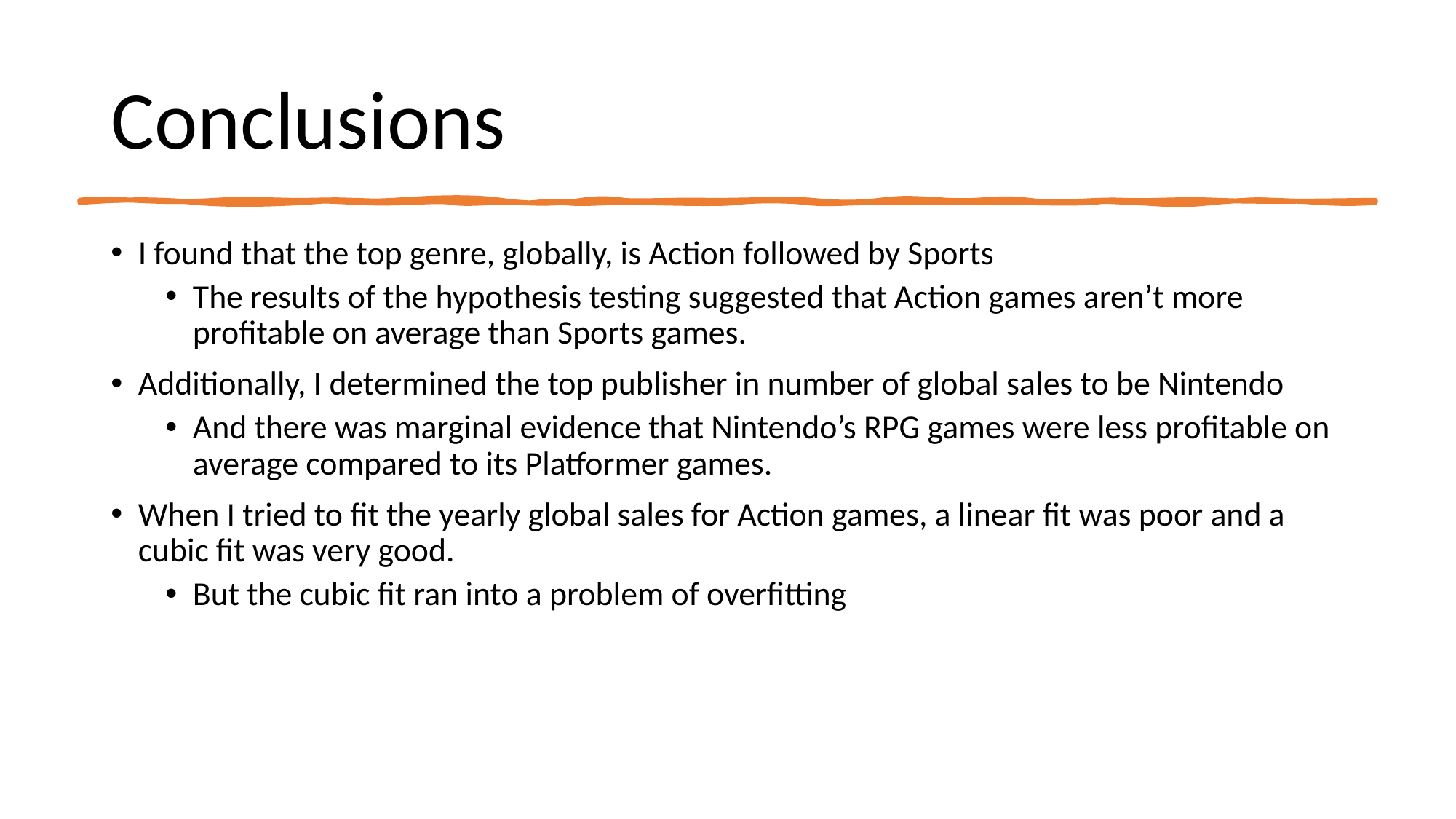

# Conclusions

I found that the top genre, globally, is Action followed by Sports
The results of the hypothesis testing suggested that Action games aren’t more profitable on average than Sports games.
Additionally, I determined the top publisher in number of global sales to be Nintendo
And there was marginal evidence that Nintendo’s RPG games were less profitable on average compared to its Platformer games.
When I tried to fit the yearly global sales for Action games, a linear fit was poor and a cubic fit was very good.
But the cubic fit ran into a problem of overfitting